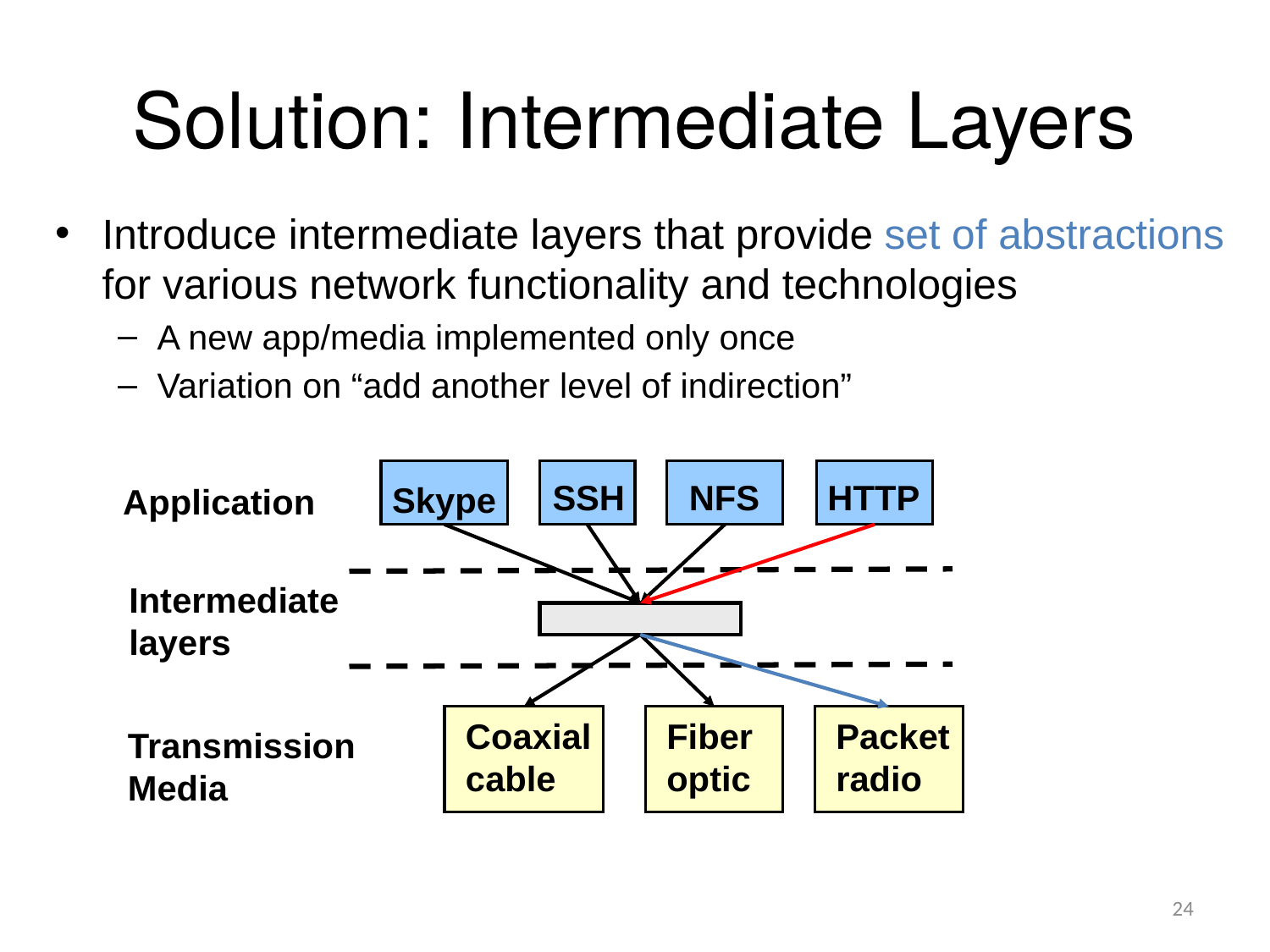

# Solution: Intermediate Layers
Introduce intermediate layers that provide set of abstractions for various network functionality and technologies
A new app/media implemented only once
Variation on “add another level of indirection”

HTTP
SSH
NFS
Skype
Application

Intermediate
layers

Packet
radio
Coaxial
cable
Fiber
optic
Transmission
Media
24